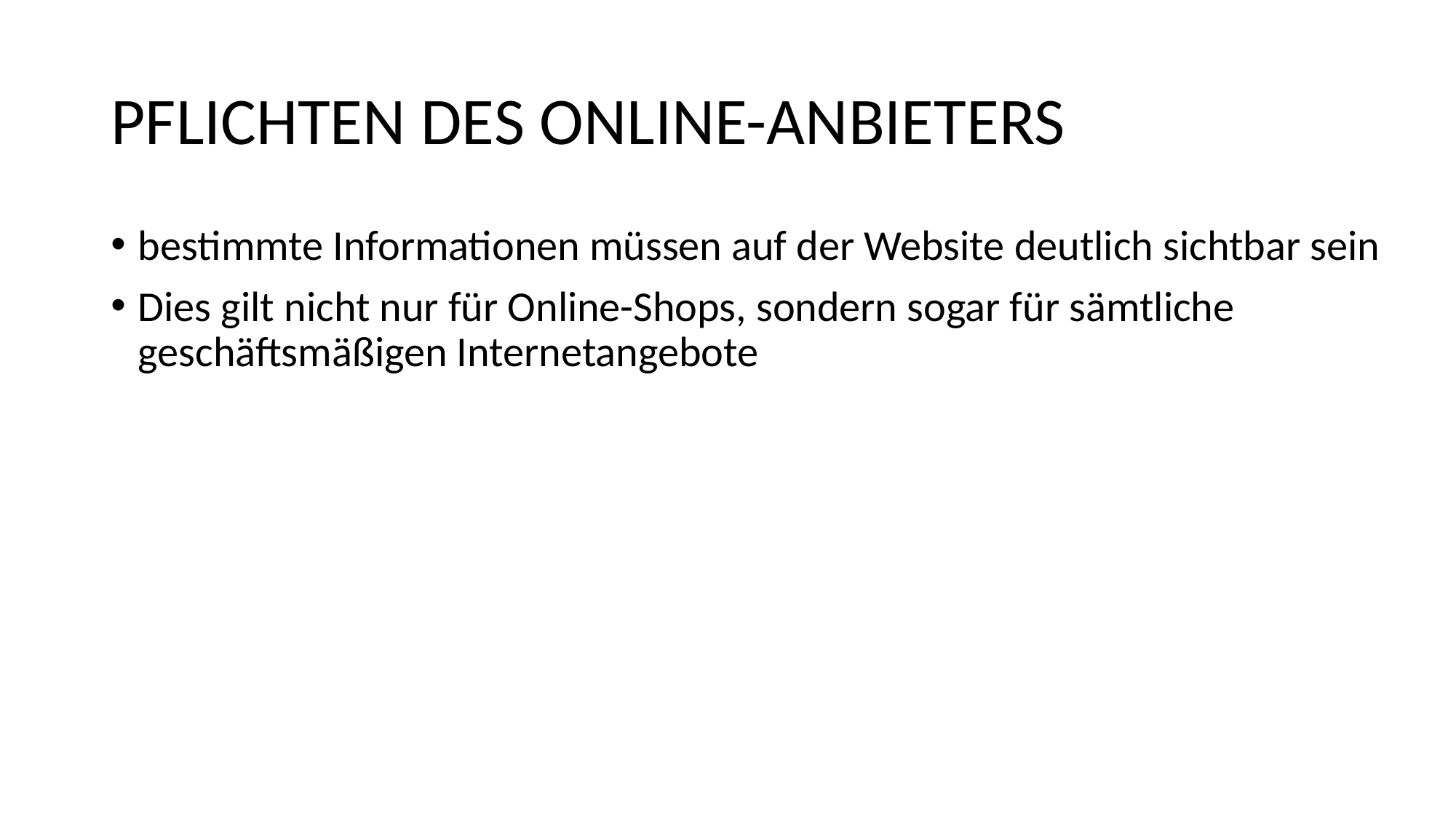

# PFLICHTEN DES ONLINE-ANBIETERS
bestimmte Informationen müssen auf der Website deutlich sichtbar sein
Dies gilt nicht nur für Online-Shops, sondern sogar für sämtliche geschäftsmäßigen Internetangebote